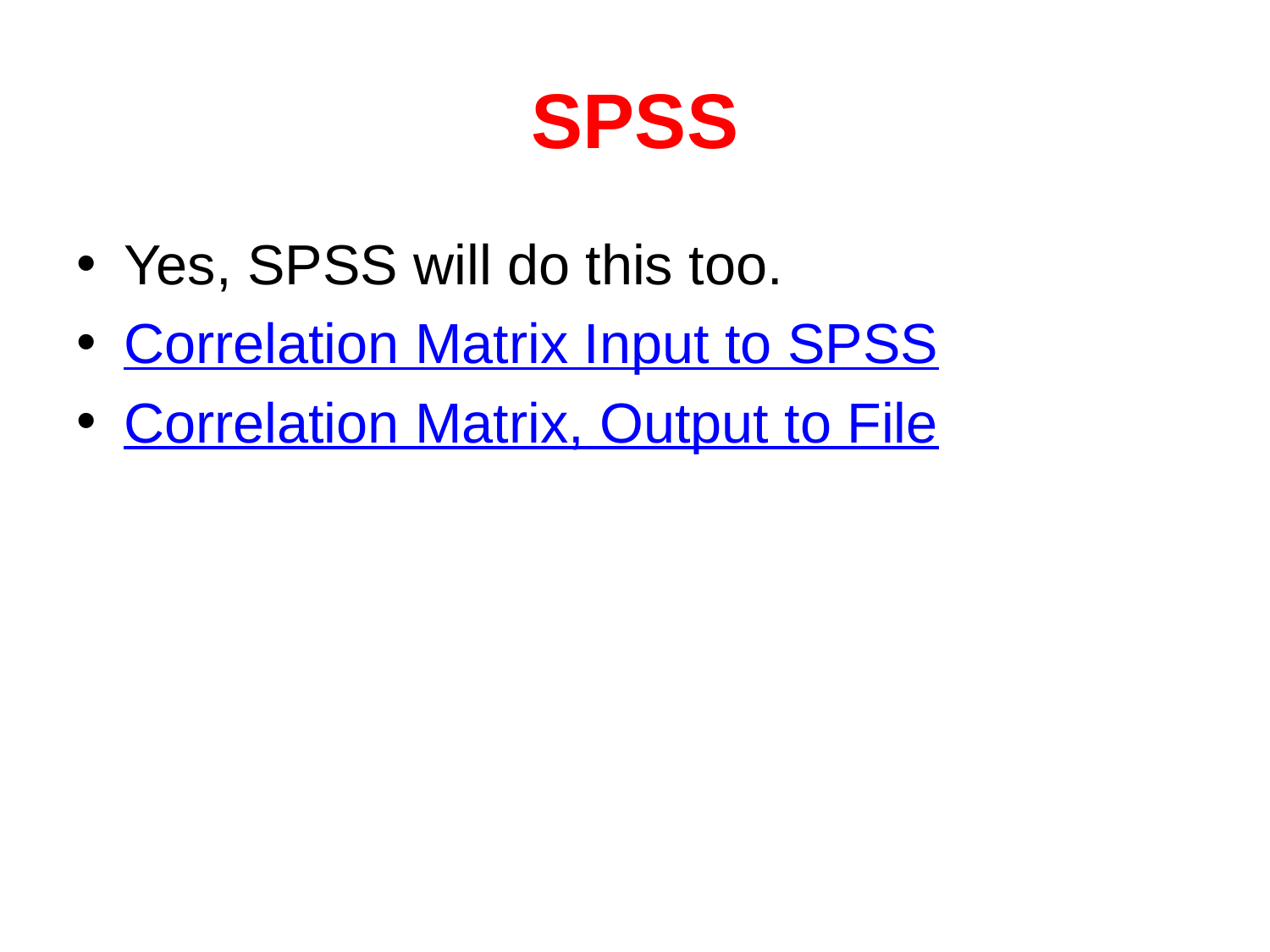

# SPSS
Yes, SPSS will do this too.
Correlation Matrix Input to SPSS
Correlation Matrix, Output to File